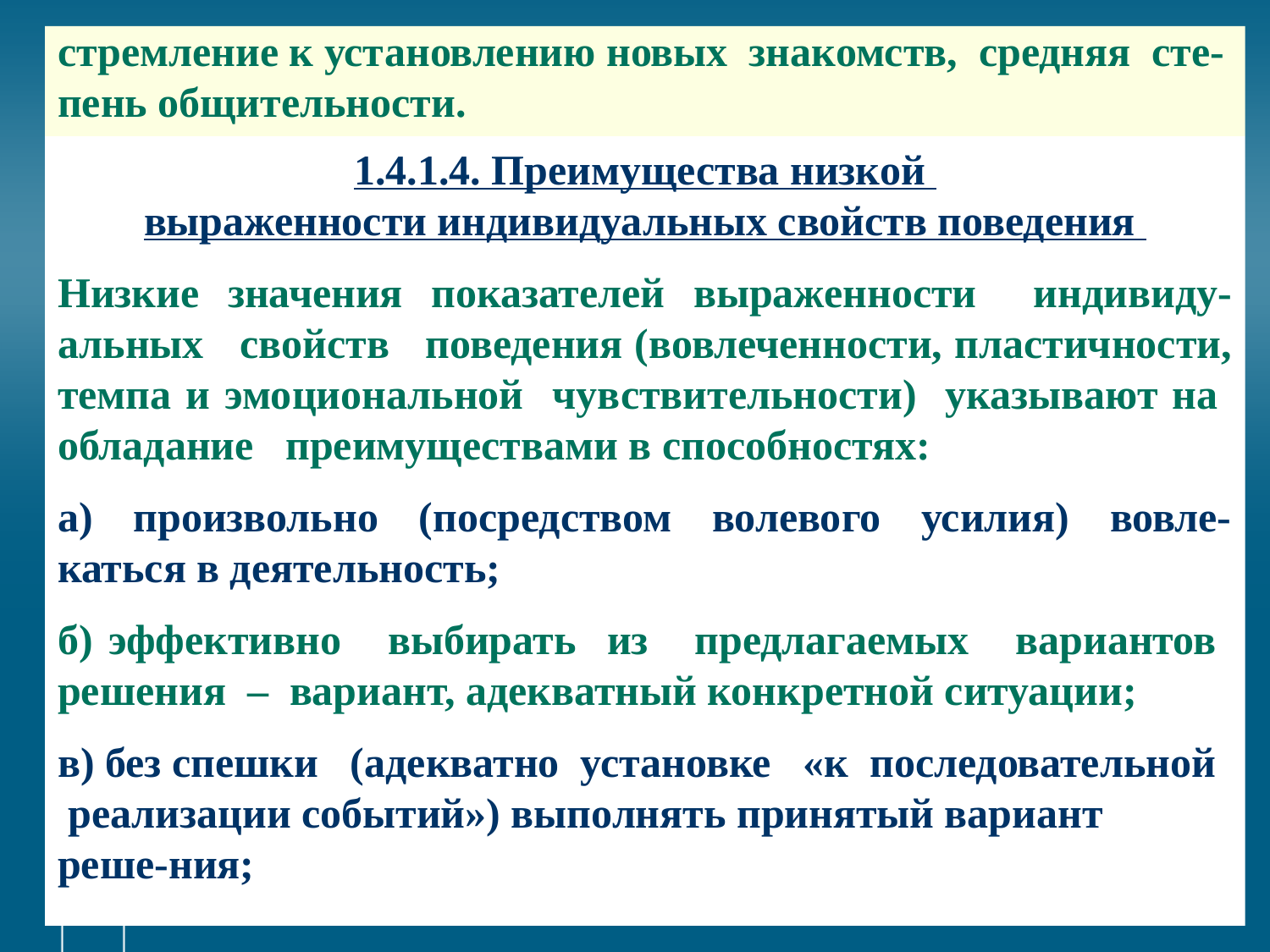

# стремление к установлению новых  знакомств,  средняя  сте-пень общительности.
1.4.1.4. Преимущества низкой
выраженности индивидуальных свойств поведения
Низкие значения показателей выраженности  индивиду-альных   свойств   поведения (вовлеченности, пластичности, темпа и эмоциональной  чувствительности)  указывают на  обладание   преимуществами в способностях:
а)  произвольно  (посредством  волевого  усилия)  вовле-каться в деятельность;
б) эффективно   выбирать  из   предлагаемых   вариантов  решения  –  вариант, адекватный конкретной ситуации;
в) без спешки   (адекватно  установке   «к  последовательной   реализации событий») выполнять принятый вариант  реше-ния;